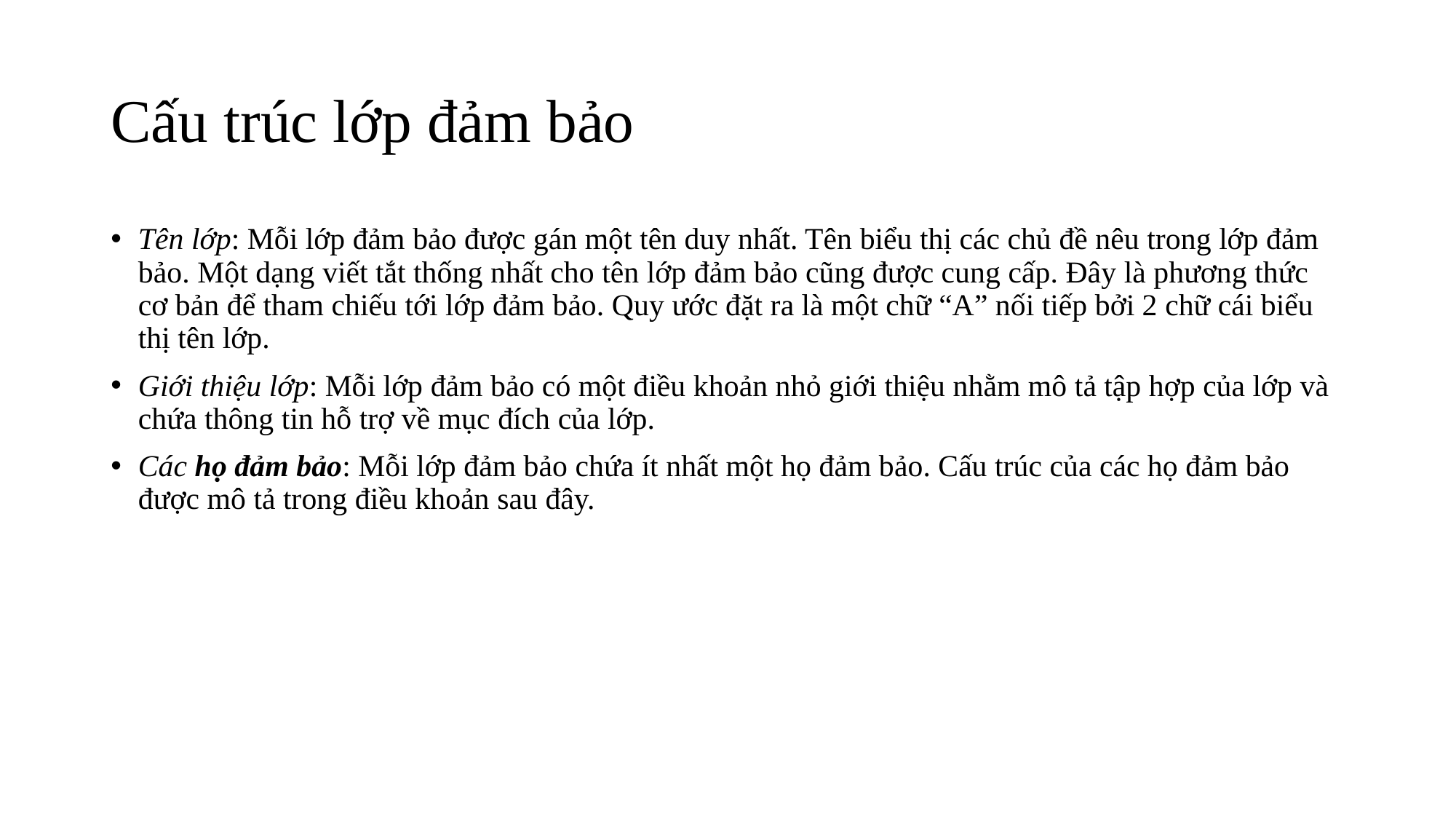

# Cấu trúc lớp đảm bảo
Tên lớp: Mỗi lớp đảm bảo được gán một tên duy nhất. Tên biểu thị các chủ đề nêu trong lớp đảm bảo. Một dạng viết tắt thống nhất cho tên lớp đảm bảo cũng được cung cấp. Đây là phương thức cơ bản để tham chiếu tới lớp đảm bảo. Quy ước đặt ra là một chữ “A” nối tiếp bởi 2 chữ cái biểu thị tên lớp.
Giới thiệu lớp: Mỗi lớp đảm bảo có một điều khoản nhỏ giới thiệu nhằm mô tả tập hợp của lớp và chứa thông tin hỗ trợ về mục đích của lớp.
Các họ đảm bảo: Mỗi lớp đảm bảo chứa ít nhất một họ đảm bảo. Cấu trúc của các họ đảm bảo được mô tả trong điều khoản sau đây.